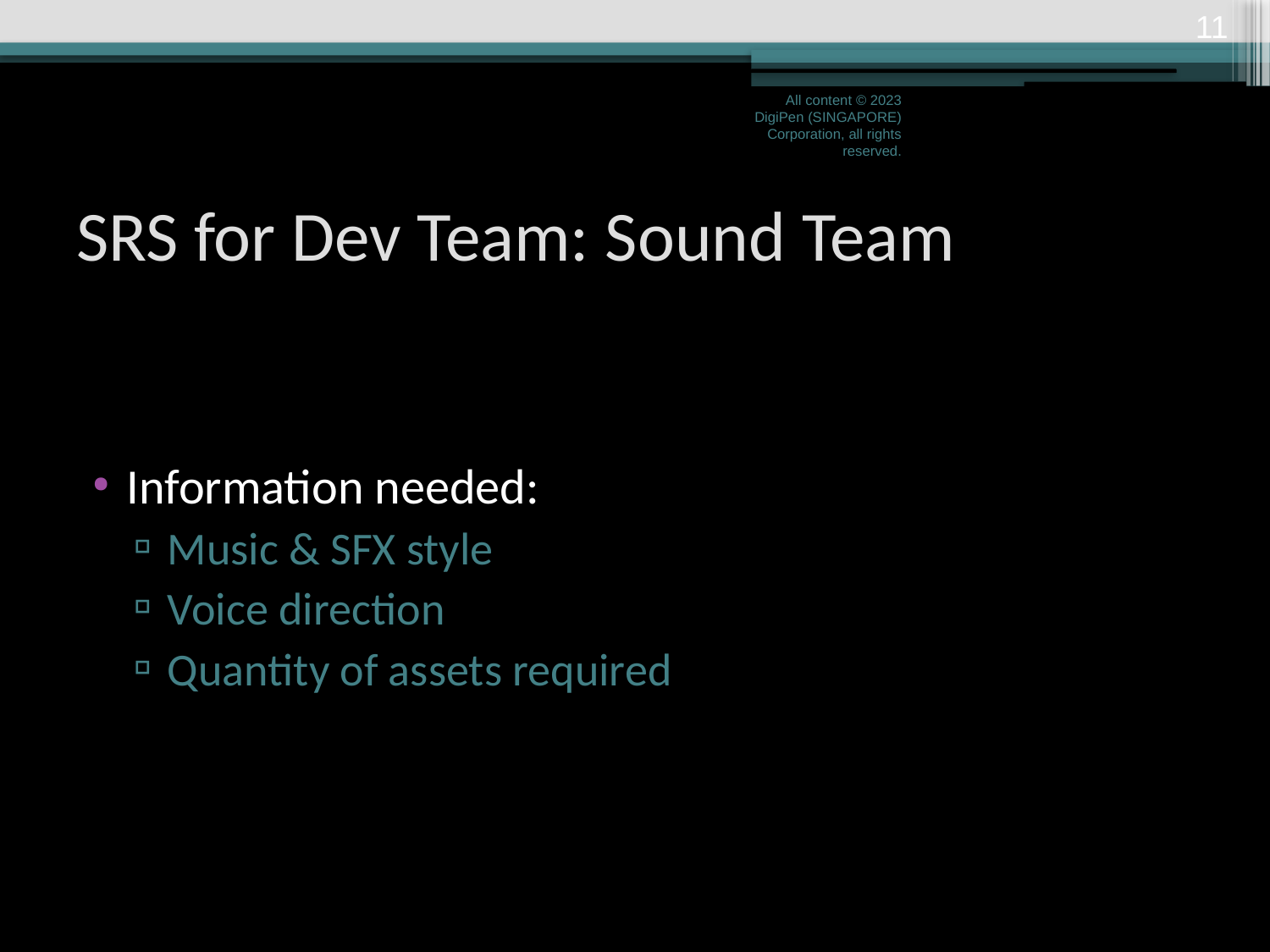

11
All content © 2023 DigiPen (SINGAPORE) Corporation, all rights reserved.
# SRS for Dev Team: Sound Team
Information needed:
Music & SFX style
Voice direction
Quantity of assets required